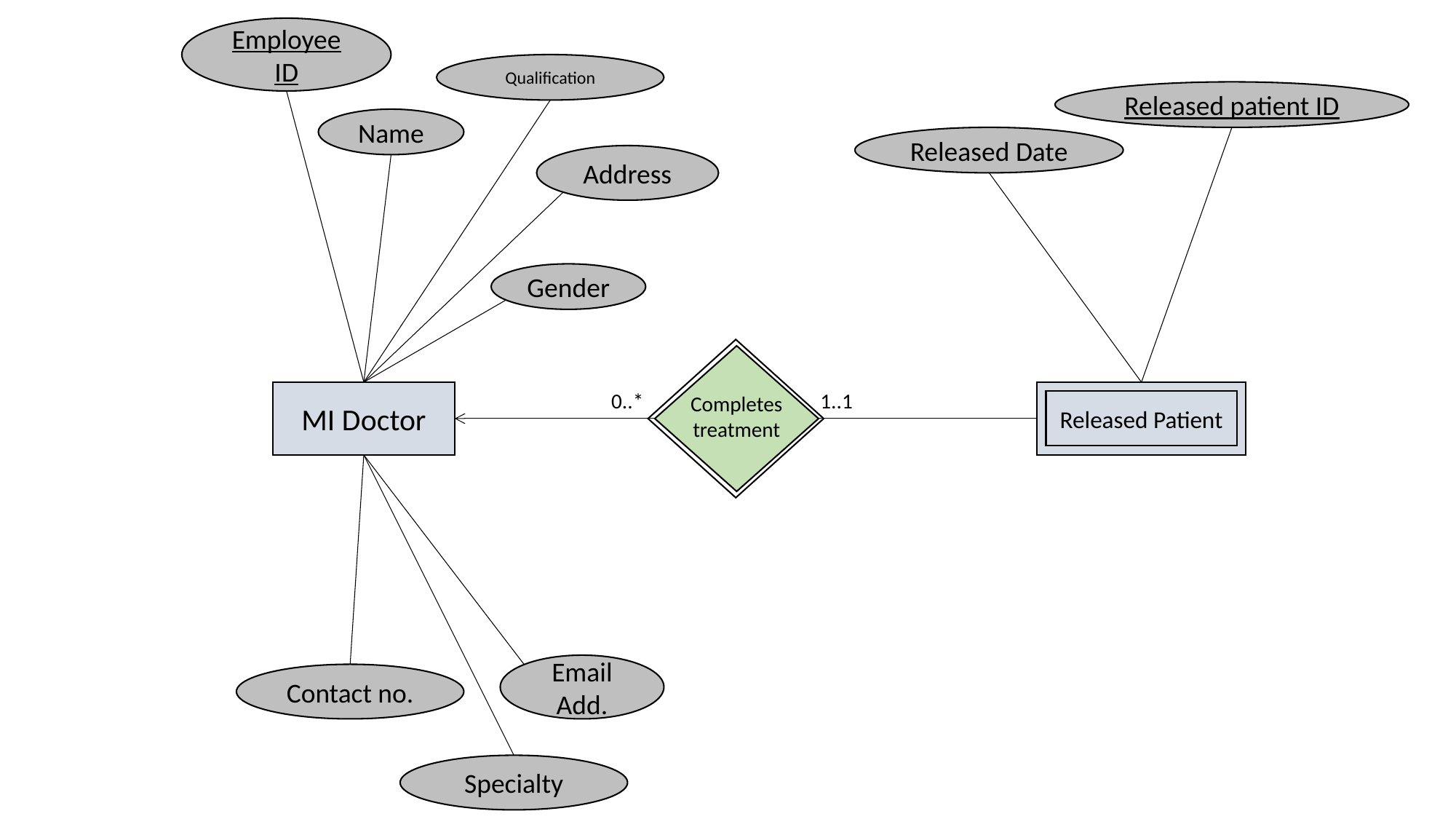

Employee ID
Qualification
Released patient ID
Name
Released Date
Address
Gender

Completes
treatment
MI Doctor

0..*
1..1
Released Patient
Email Add.
Contact no.
Specialty